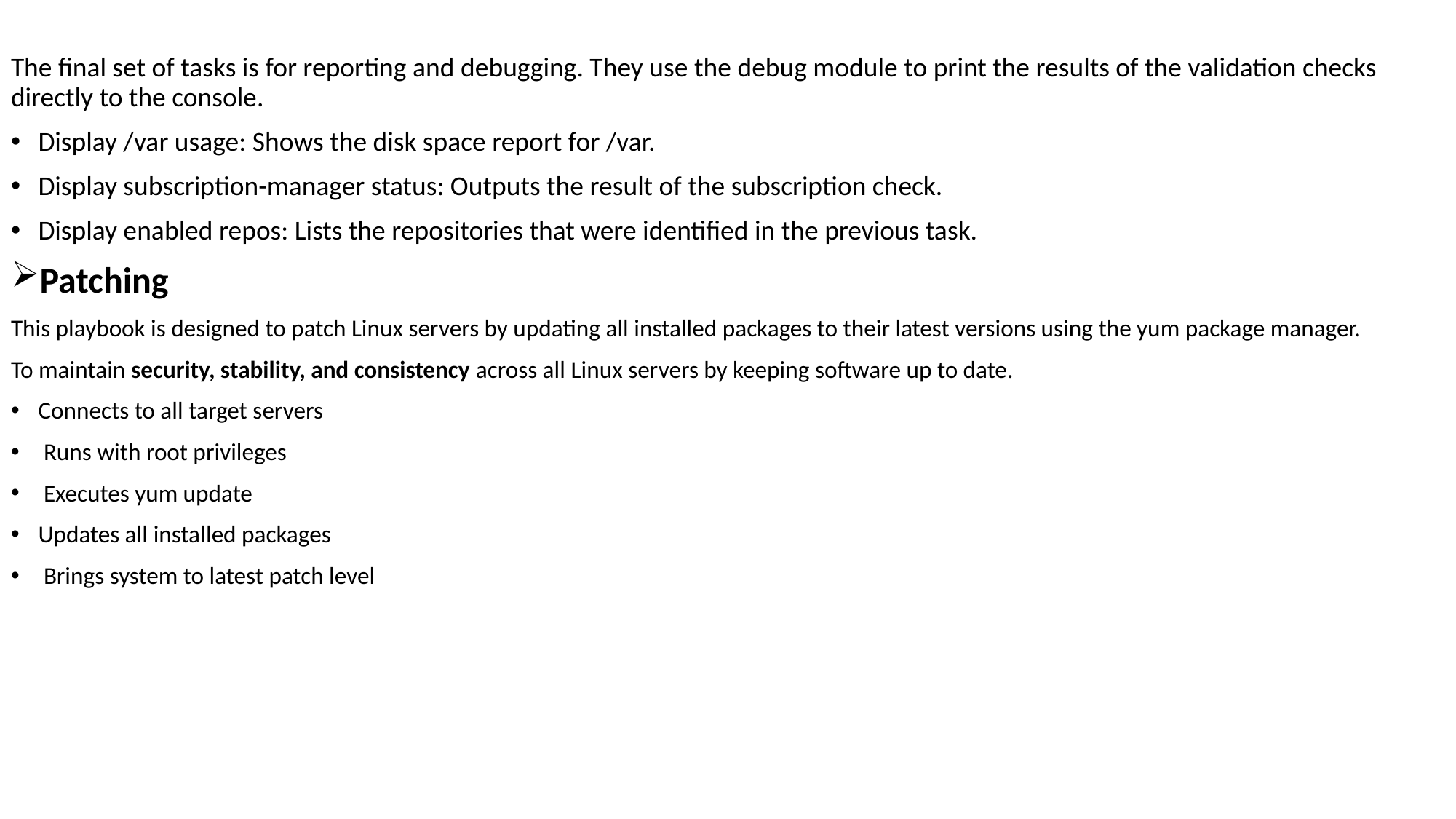

The final set of tasks is for reporting and debugging. They use the debug module to print the results of the validation checks directly to the console.
Display /var usage: Shows the disk space report for /var.
Display subscription-manager status: Outputs the result of the subscription check.
Display enabled repos: Lists the repositories that were identified in the previous task.
Patching
This playbook is designed to patch Linux servers by updating all installed packages to their latest versions using the yum package manager.
To maintain security, stability, and consistency across all Linux servers by keeping software up to date.
Connects to all target servers
 Runs with root privileges
 Executes yum update
Updates all installed packages
 Brings system to latest patch level